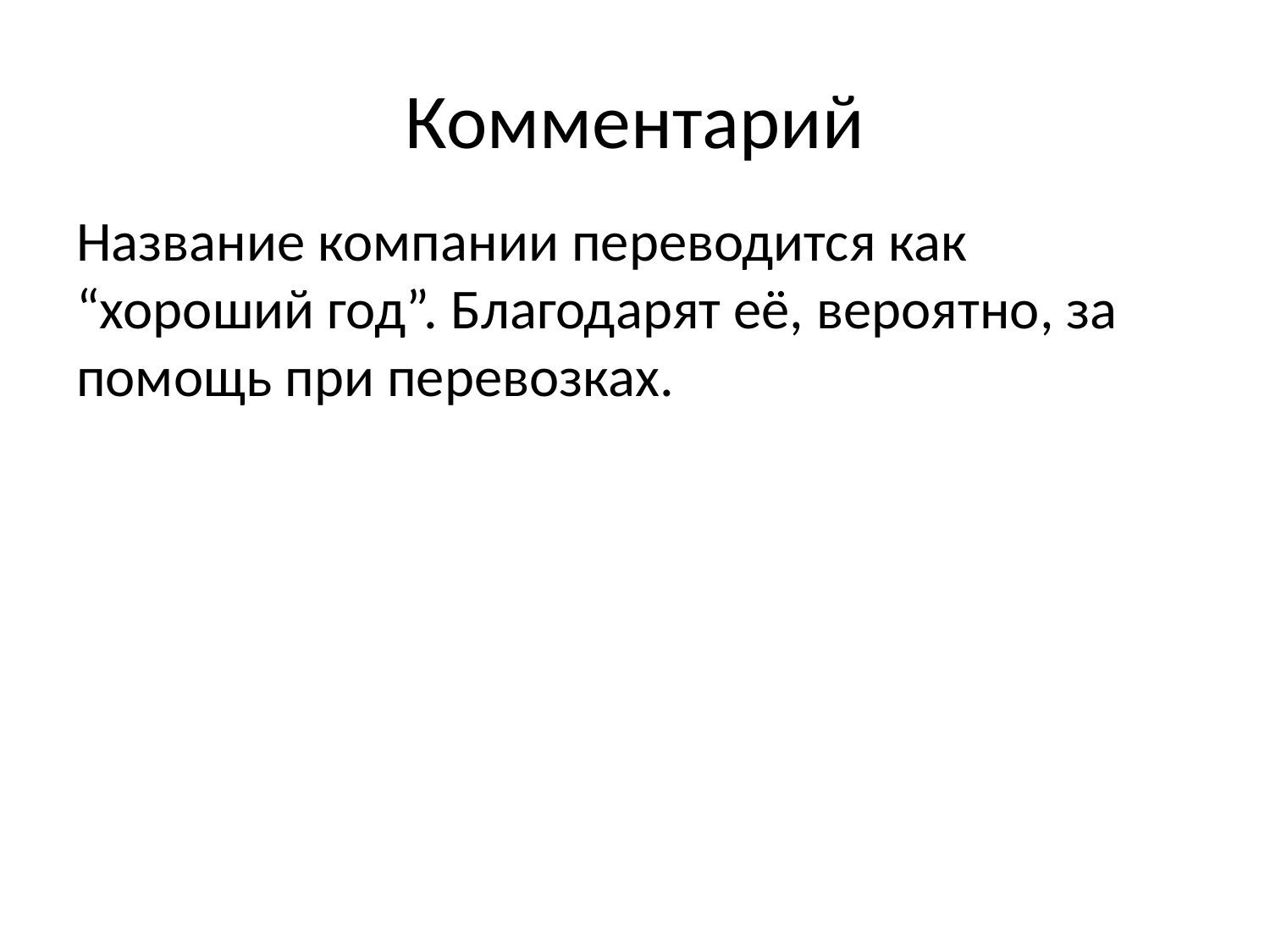

# Комментарий
Название компании переводится как “хороший год”. Благодарят её, вероятно, за помощь при перевозках.